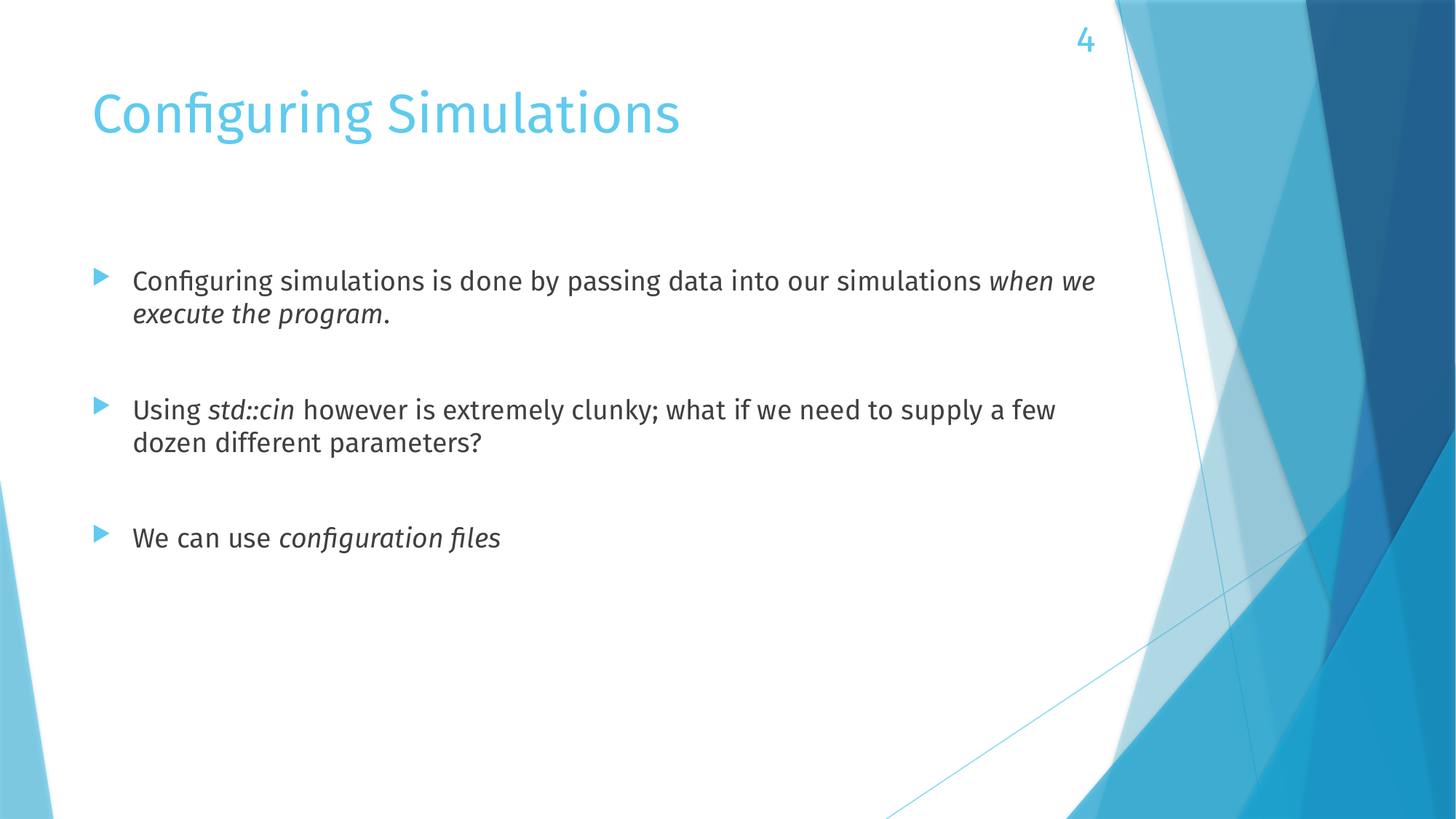

# Configuring Simulations

Configuring simulations is done by passing data into our simulations when we execute the program.

Using std::cin however is extremely clunky; what if we need to supply a few dozen different parameters?

We can use configuration files